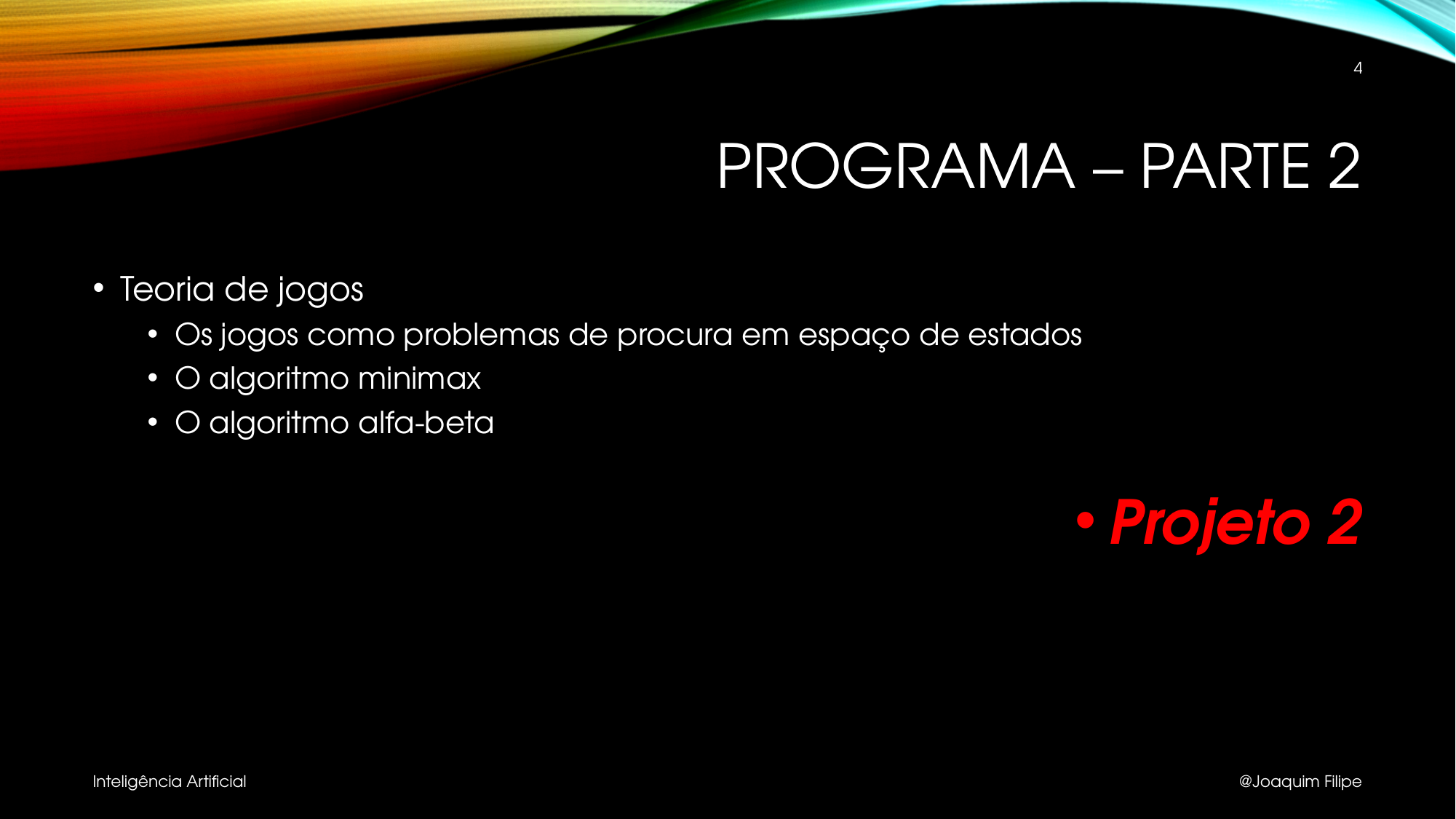

4
# Programa – parte 2
Teoria de jogos
Os jogos como problemas de procura em espaço de estados
O algoritmo minimax
O algoritmo alfa-beta

Projeto 2
Inteligência Artificial
@Joaquim Filipe